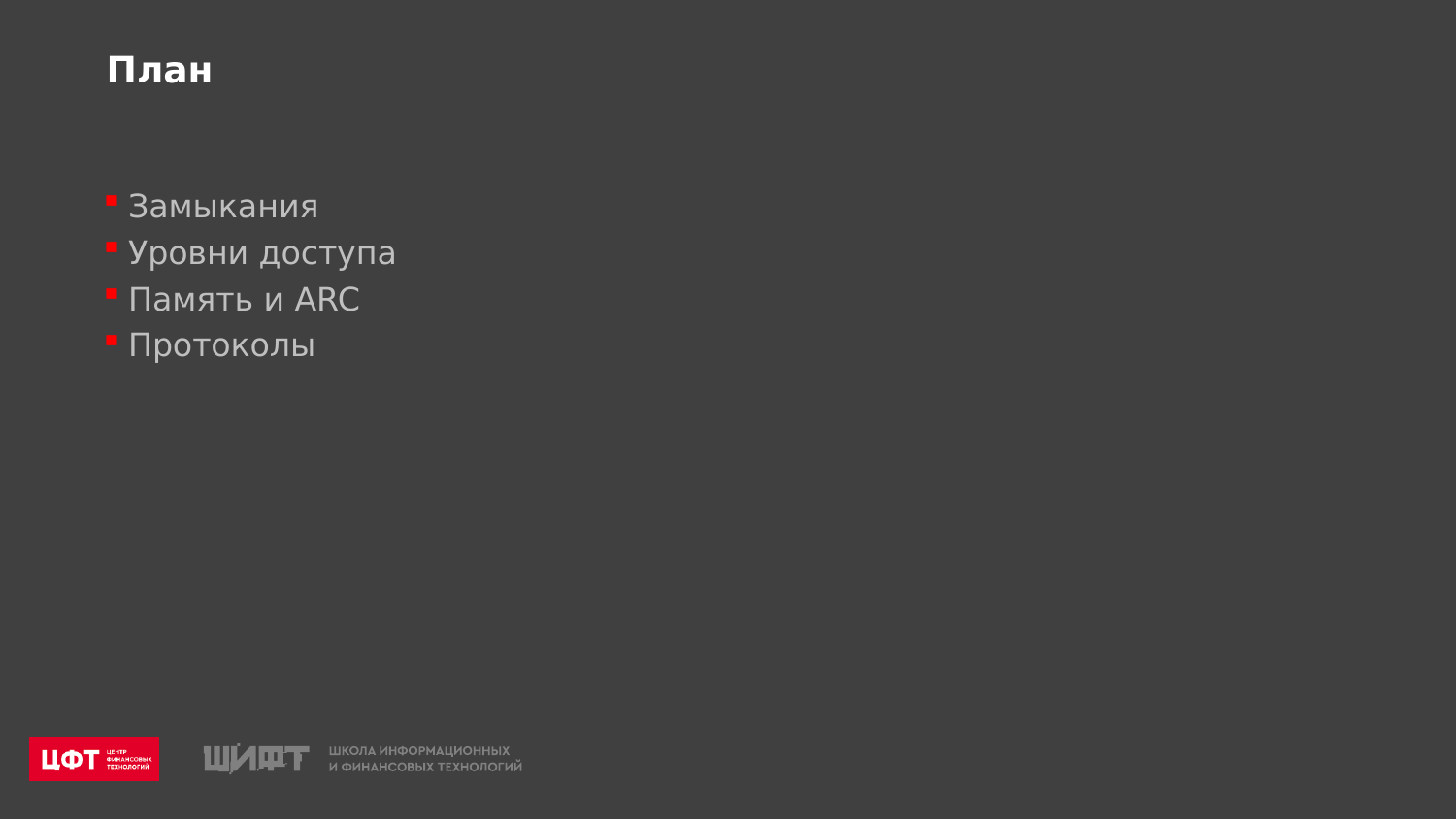

План
Замыкания
Уровни доступа
Память и ARC
Протоколы
2